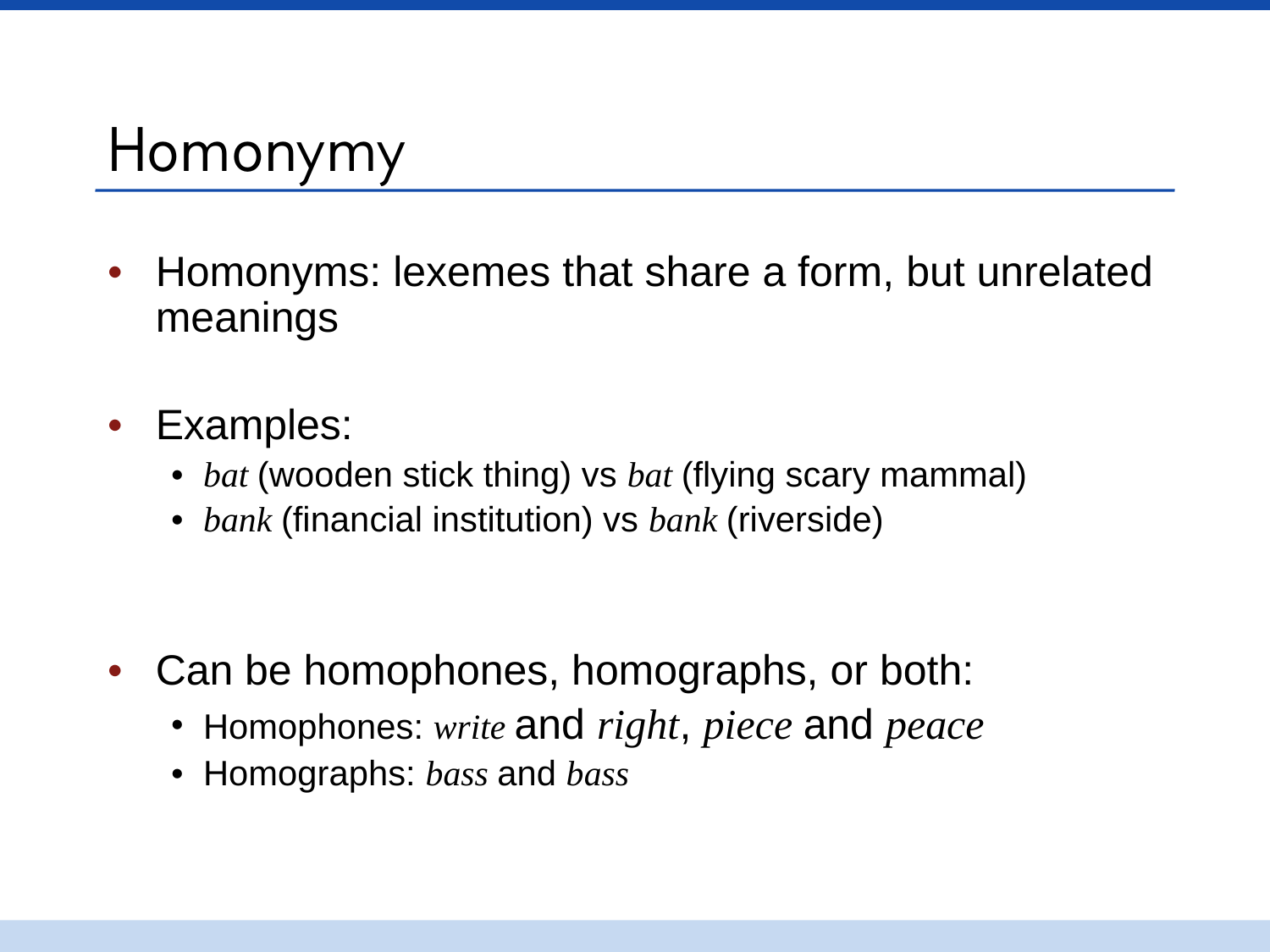

# Homonymy
Homonyms: lexemes that share a form, but unrelated meanings

Examples:
bat (wooden stick thing) vs bat (flying scary mammal)
bank (financial institution) vs bank (riverside)

Can be homophones, homographs, or both:
Homophones: write and right, piece and peace
Homographs: bass and bass